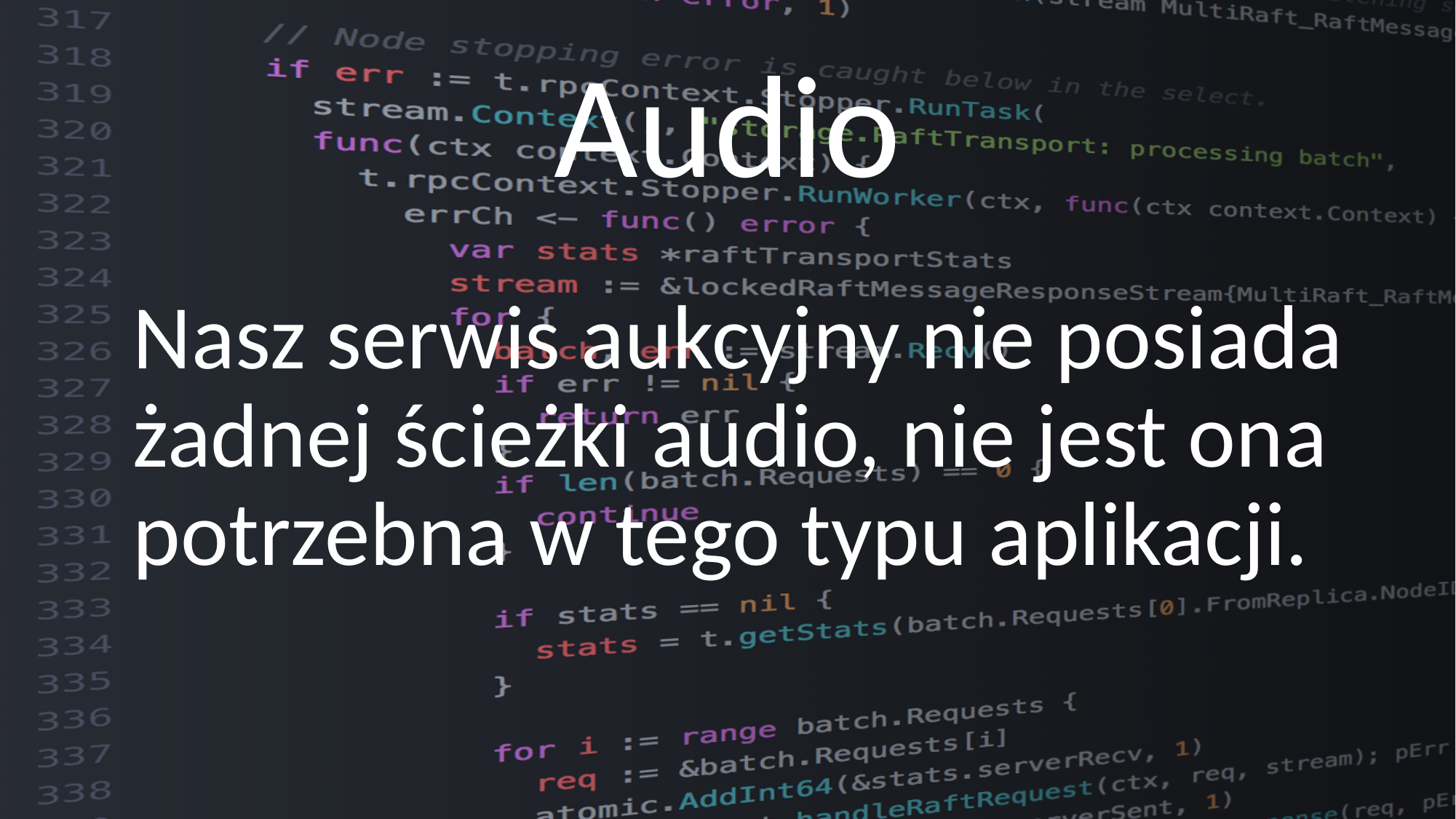

# Audio
Nasz serwis aukcyjny nie posiada żadnej ścieżki audio, nie jest ona potrzebna w tego typu aplikacji.